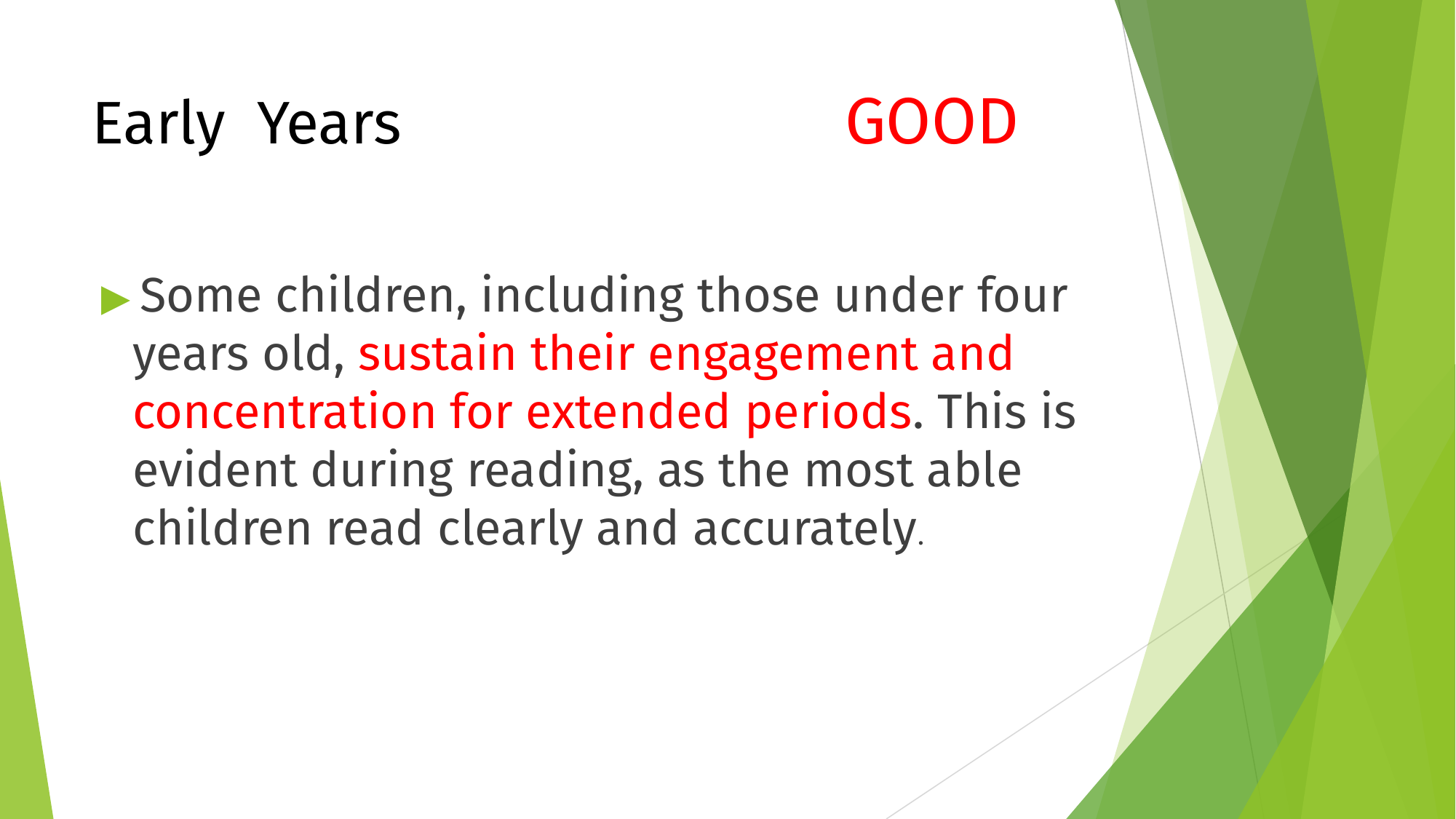

# Early  Years                            GOOD
Some children, including those under four years old, sustain their engagement and concentration for extended periods. This is evident during reading, as the most able children read clearly and accurately.